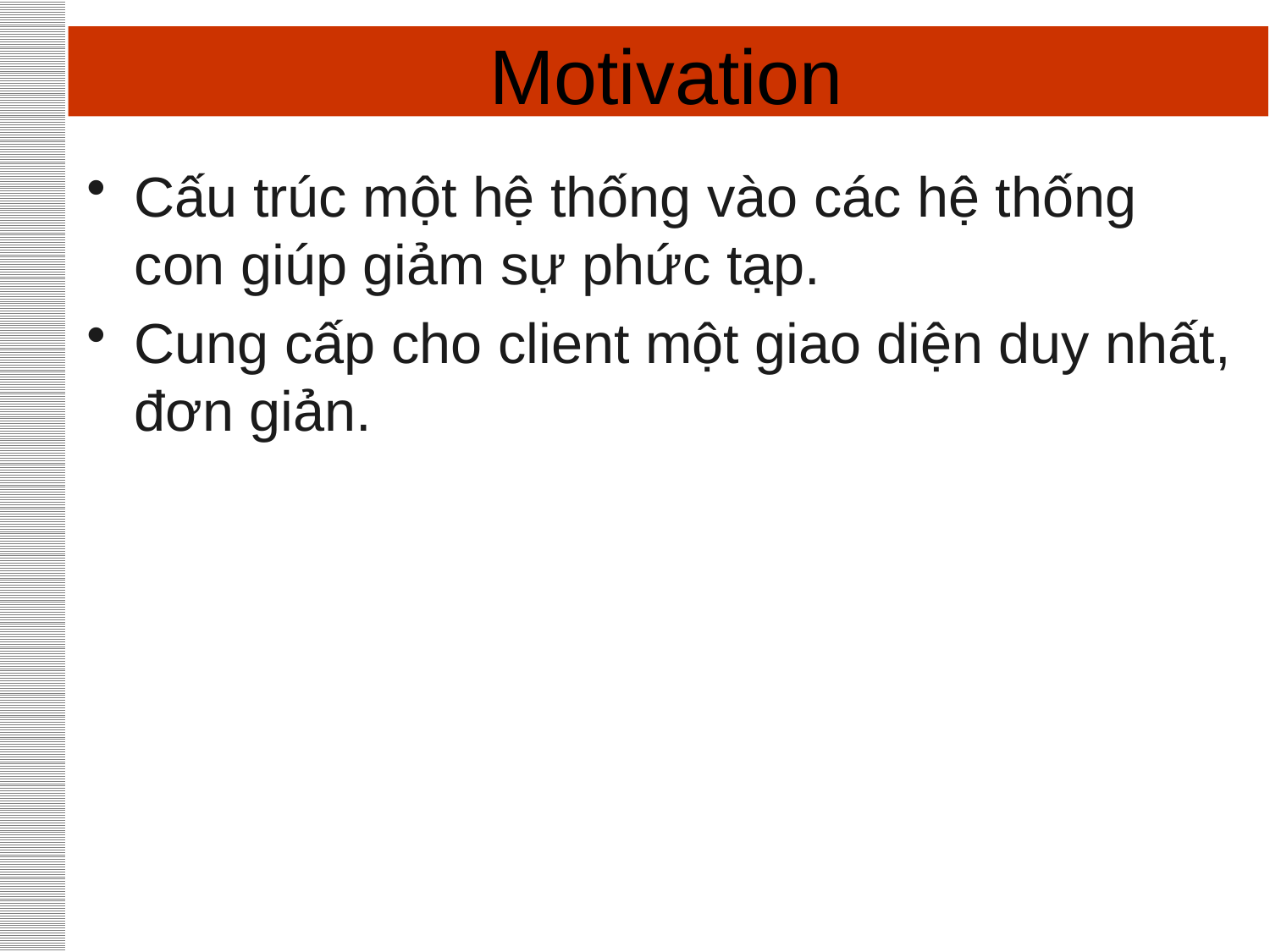

# Motivation
Cấu trúc một hệ thống vào các hệ thống con giúp giảm sự phức tạp.
Cung cấp cho client một giao diện duy nhất, đơn giản.